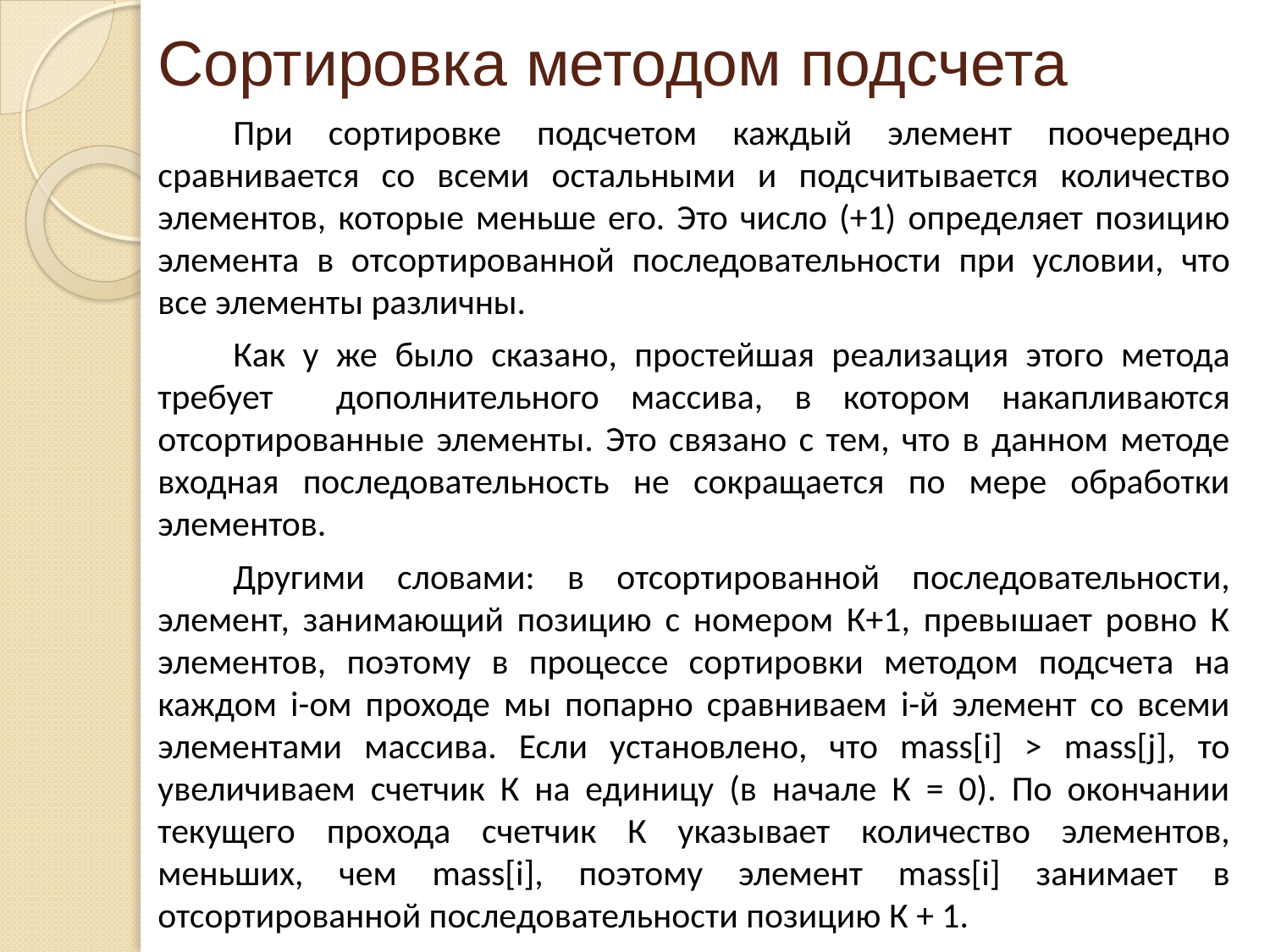

# Сортировка методом подсчета
При сортировке подсчетом каждый элемент поочередно сравнивается со всеми остальными и подсчитывается количество элементов, которые меньше его. Это число (+1) определяет позицию элемента в отсортированной последовательности при условии, что все элементы различны.
Как у же было сказано, простейшая реализация этого метода требует  дополнительного массива, в котором накапливаются отсортированные элементы. Это связано с тем, что в данном методе входная последовательность не сокращается по мере обработки элементов.
Другими словами: в отсортированной последовательности, элемент, занимающий позицию с номером К+1, превышает ровно К элементов, поэтому в процессе сортировки методом подсчета на каждом i-ом проходе мы попарно сравниваем i-й элемент со всеми элементами массива. Если установлено, что mass[i] > mass[j], то увеличиваем счетчик К на единицу (в начале К = 0). По окончании текущего прохода счетчик К указывает количество элементов, меньших, чем mass[i], поэтому элемент mass[i] занимает в отсортированной последовательности позицию К + 1.